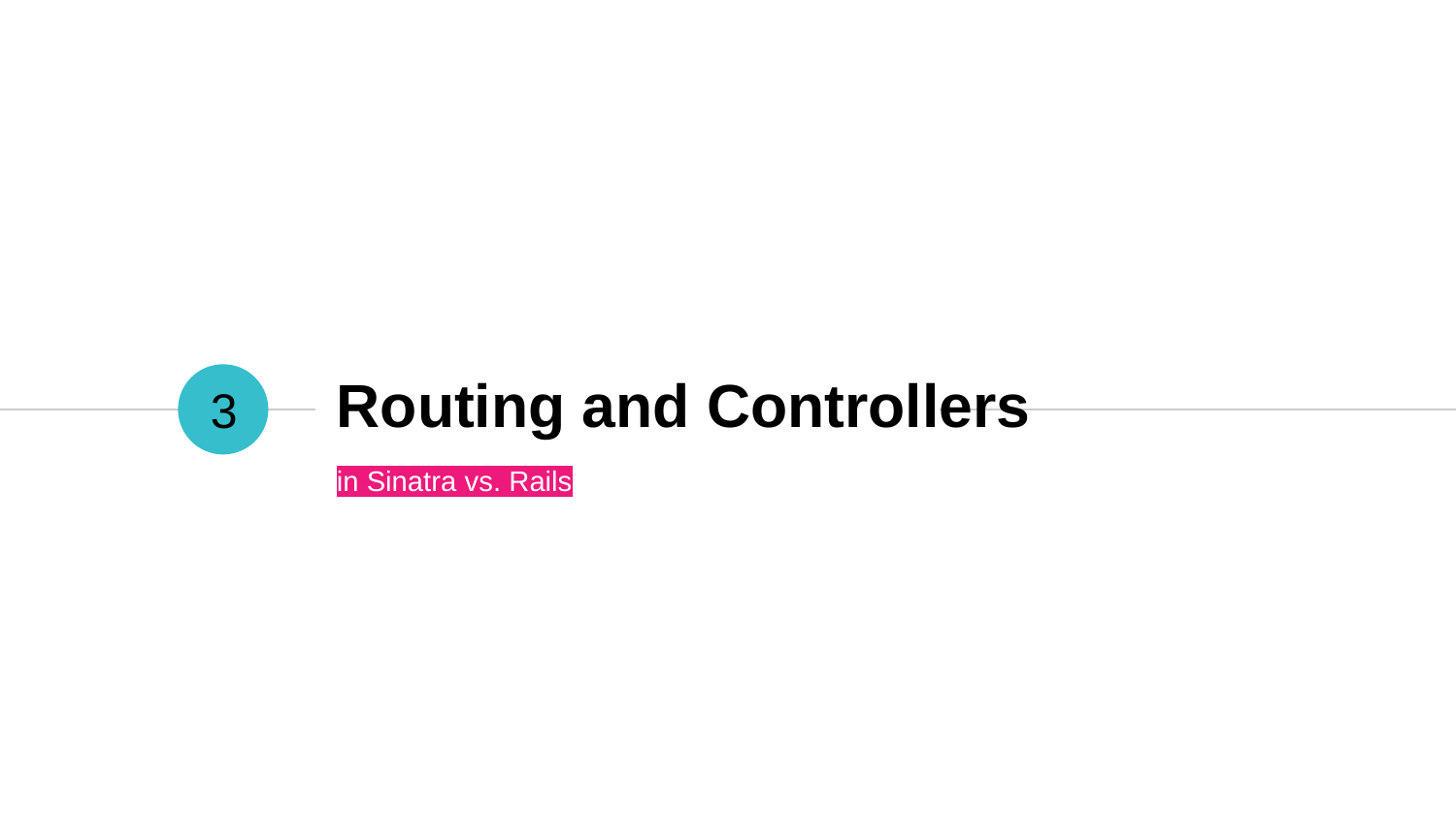

# Routing and Controllers
3
in Sinatra vs. Rails